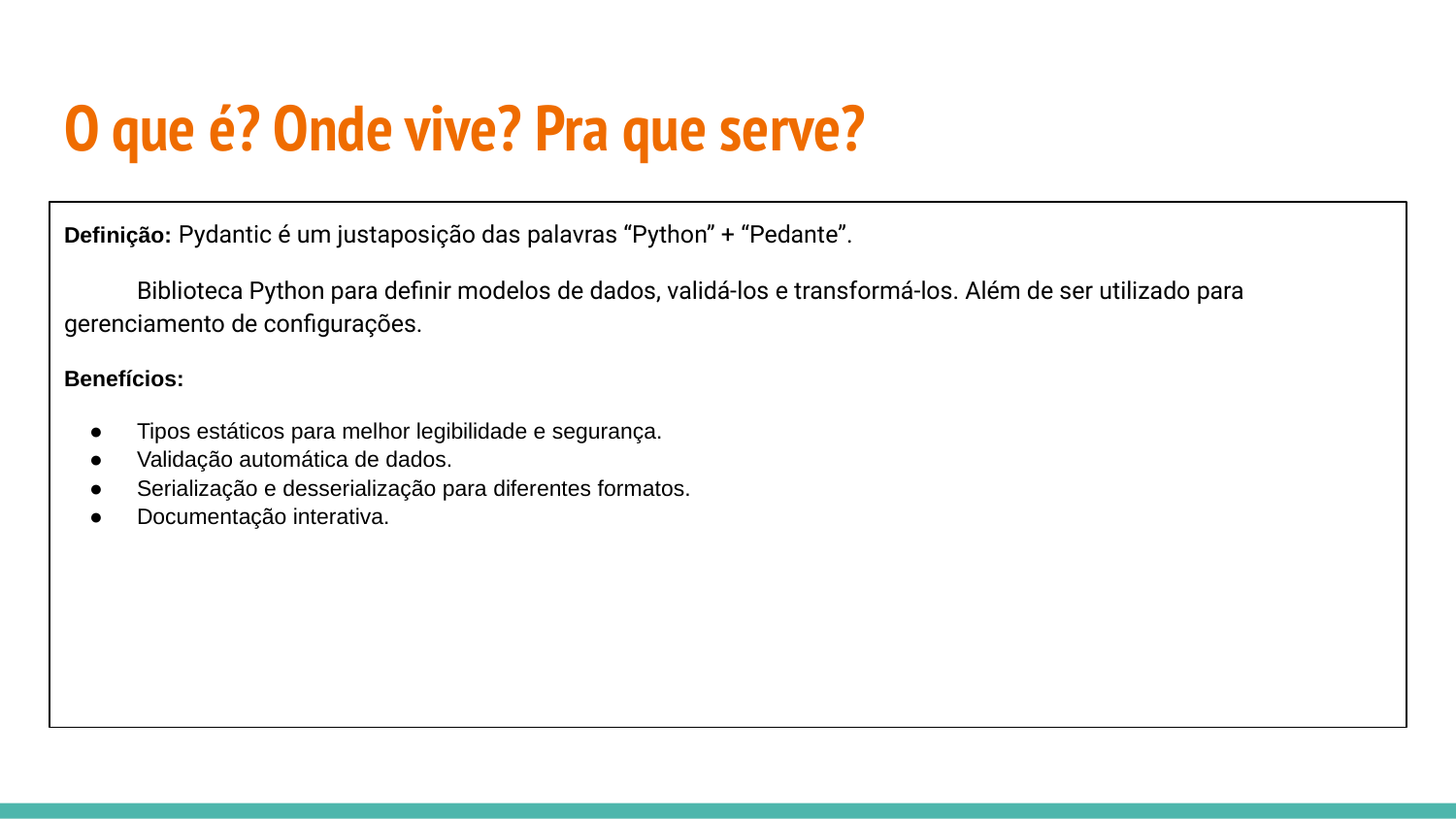

# O que é? Onde vive? Pra que serve?
Definição: Pydantic é um justaposição das palavras “Python” + “Pedante”.
Biblioteca Python para definir modelos de dados, validá-los e transformá-los. Além de ser utilizado para gerenciamento de configurações.
Benefícios:
Tipos estáticos para melhor legibilidade e segurança.
Validação automática de dados.
Serialização e desserialização para diferentes formatos.
Documentação interativa.